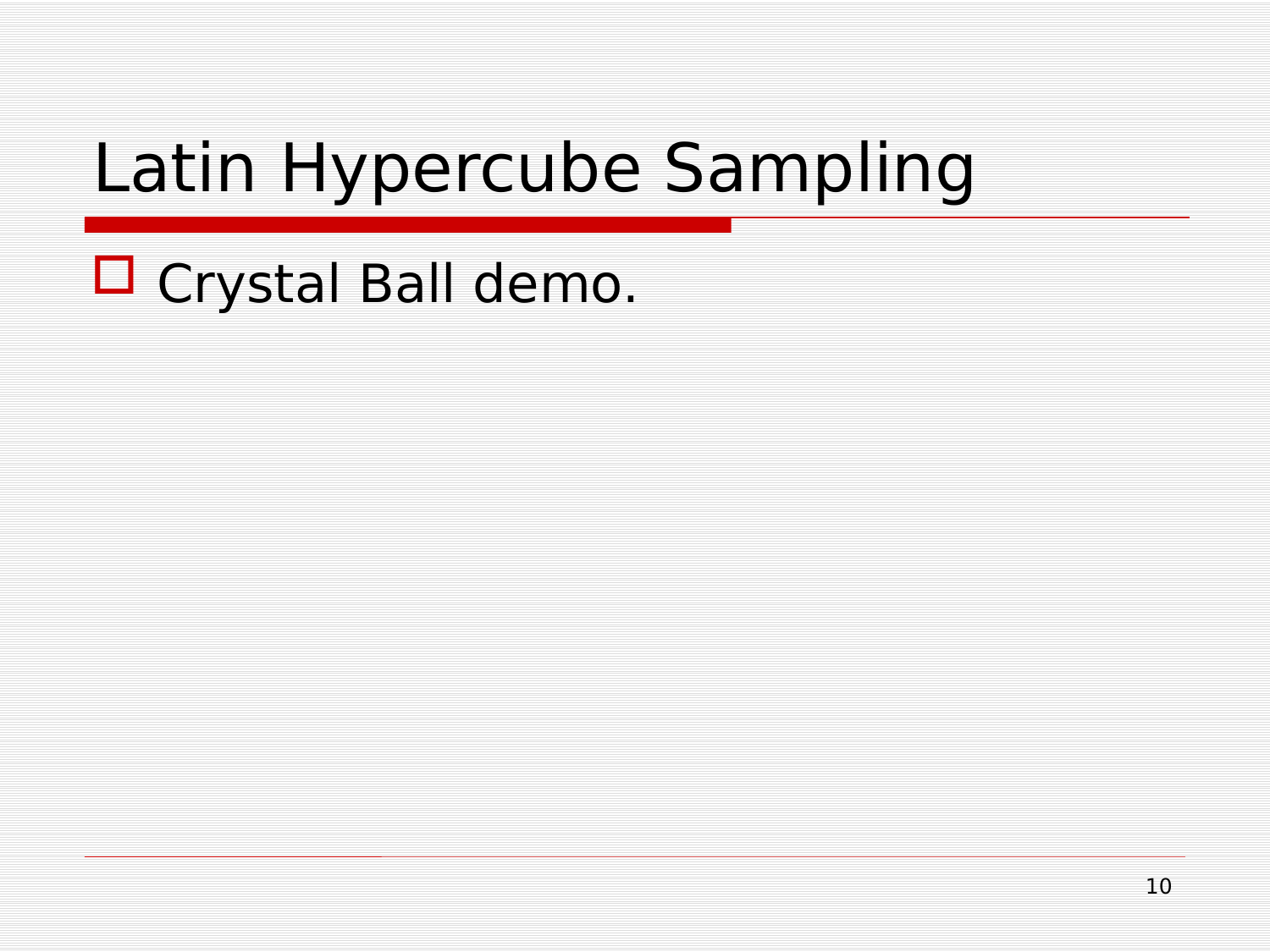

# Latin Hypercube Sampling
Crystal Ball demo.
10